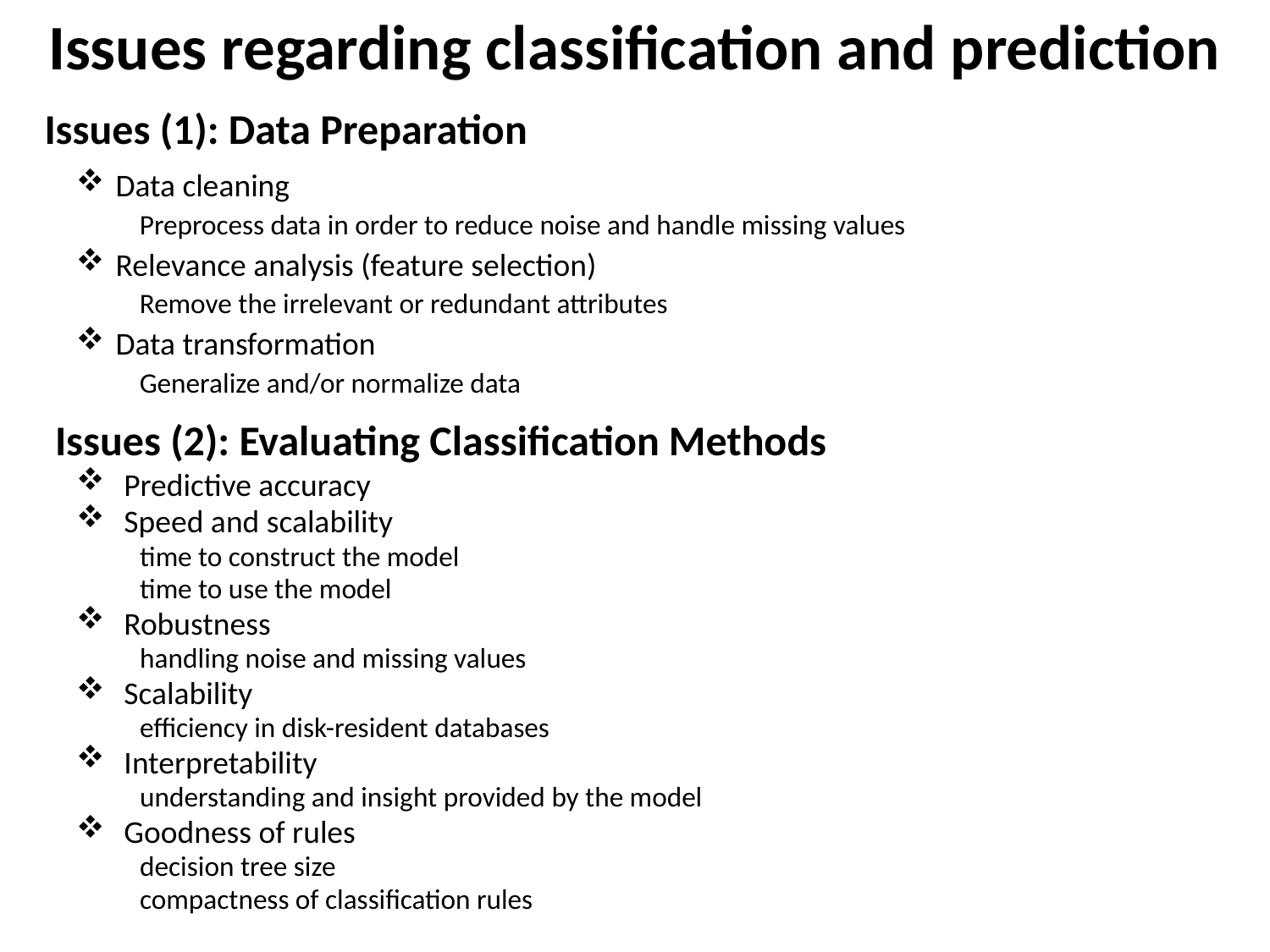

# Issues regarding classification and prediction
Issues (1): Data Preparation
Data cleaning
Preprocess data in order to reduce noise and handle missing values
Relevance analysis (feature selection)
Remove the irrelevant or redundant attributes
Data transformation
Generalize and/or normalize data
Issues (2): Evaluating Classification Methods
Predictive accuracy
Speed and scalability
time to construct the model
time to use the model
Robustness
handling noise and missing values
Scalability
efficiency in disk-resident databases
Interpretability
understanding and insight provided by the model
Goodness of rules
decision tree size
compactness of classification rules